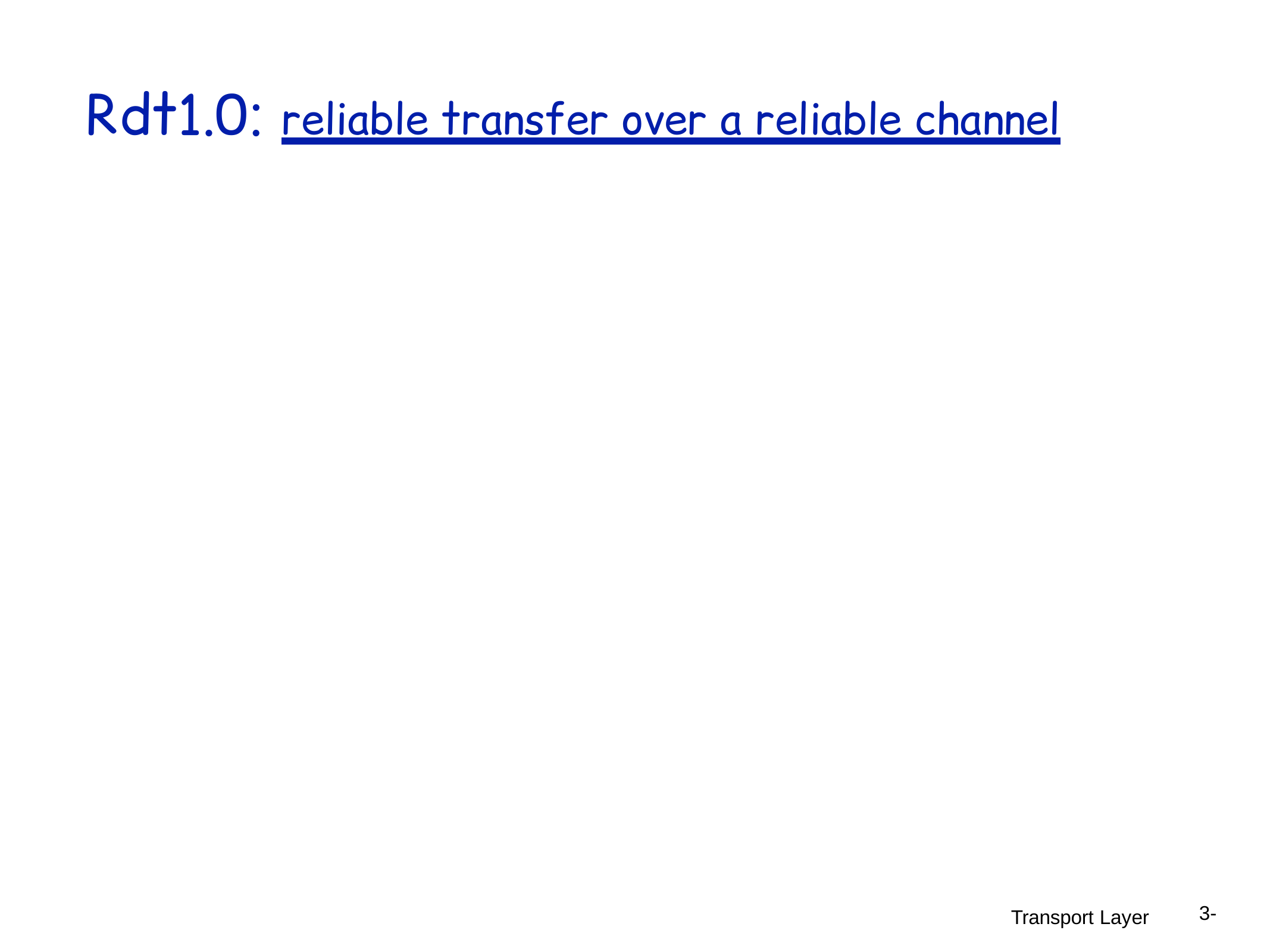

# Rdt1.0: reliable transfer over a reliable channel
3-
Transport Layer